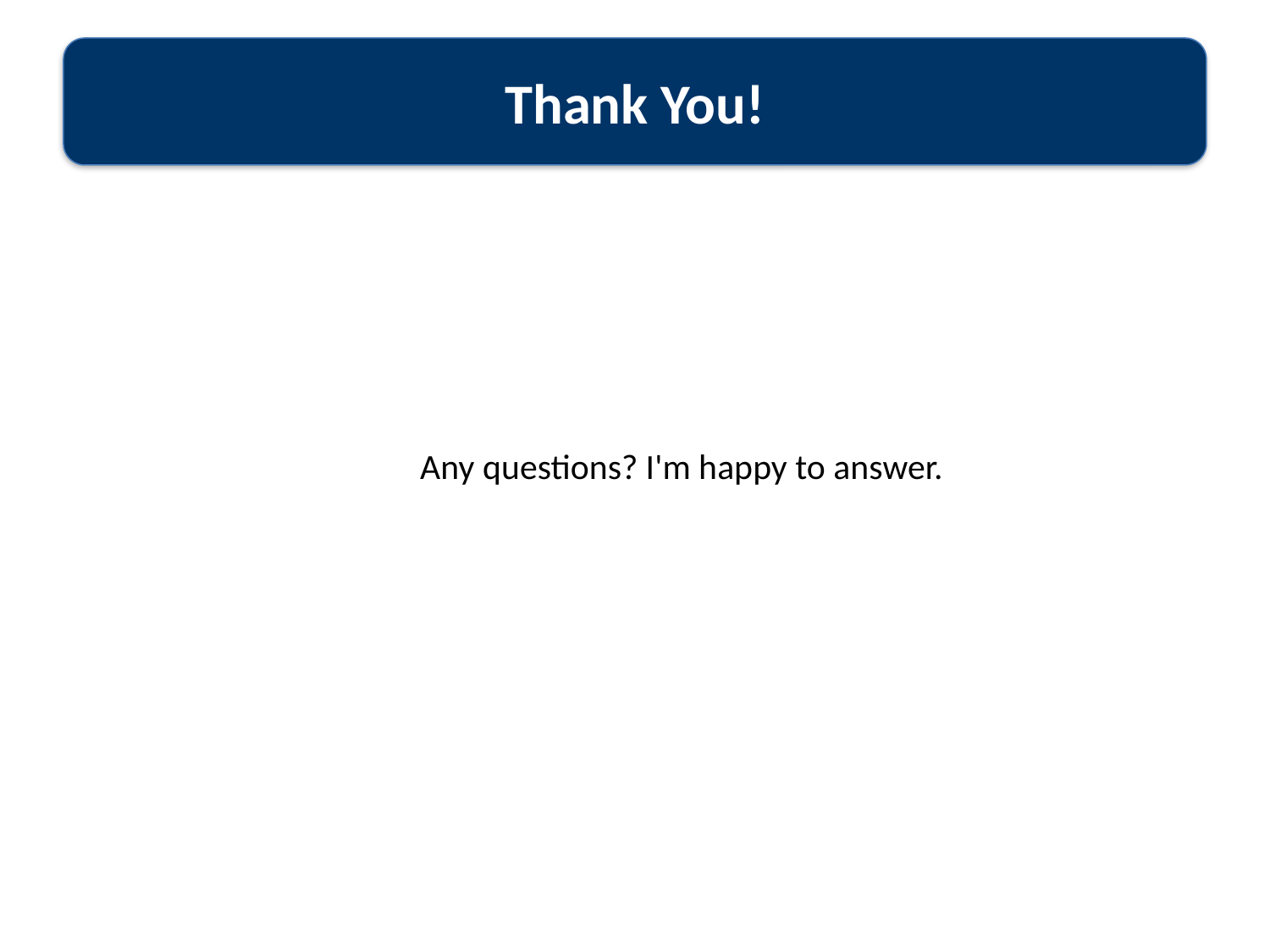

Thank You!

Any questions? I'm happy to answer.